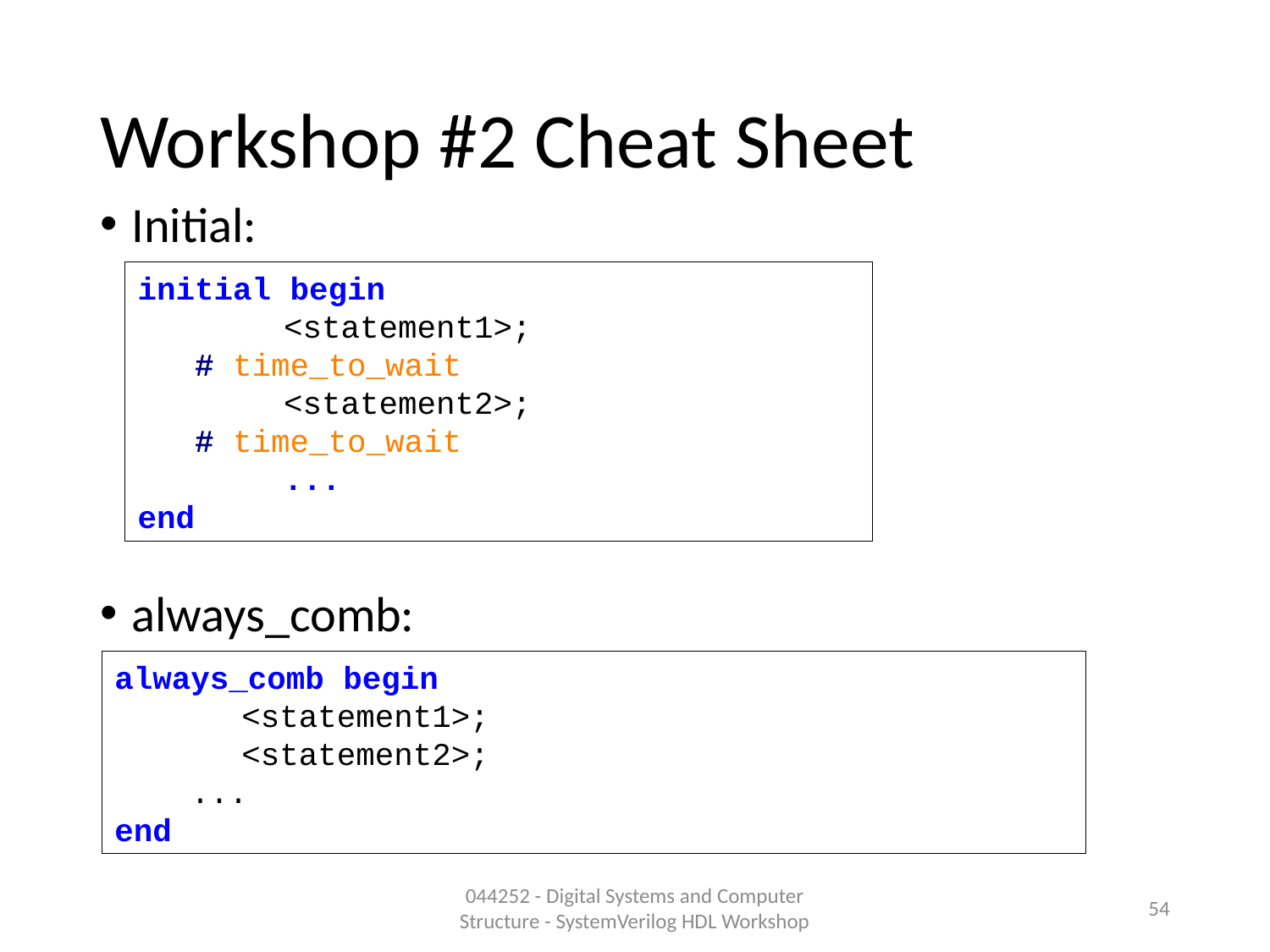

# Workshop #2 Cheat Sheet
Initial:

always_comb:

initial begin
	 <statement1>;
   # time_to_wait
	 <statement2>;
   # time_to_wait
	 ...
end
always_comb begin
	<statement1>;
	<statement2>;
    ...
end
044252 - Digital Systems and Computer Structure - SystemVerilog HDL Workshop
54